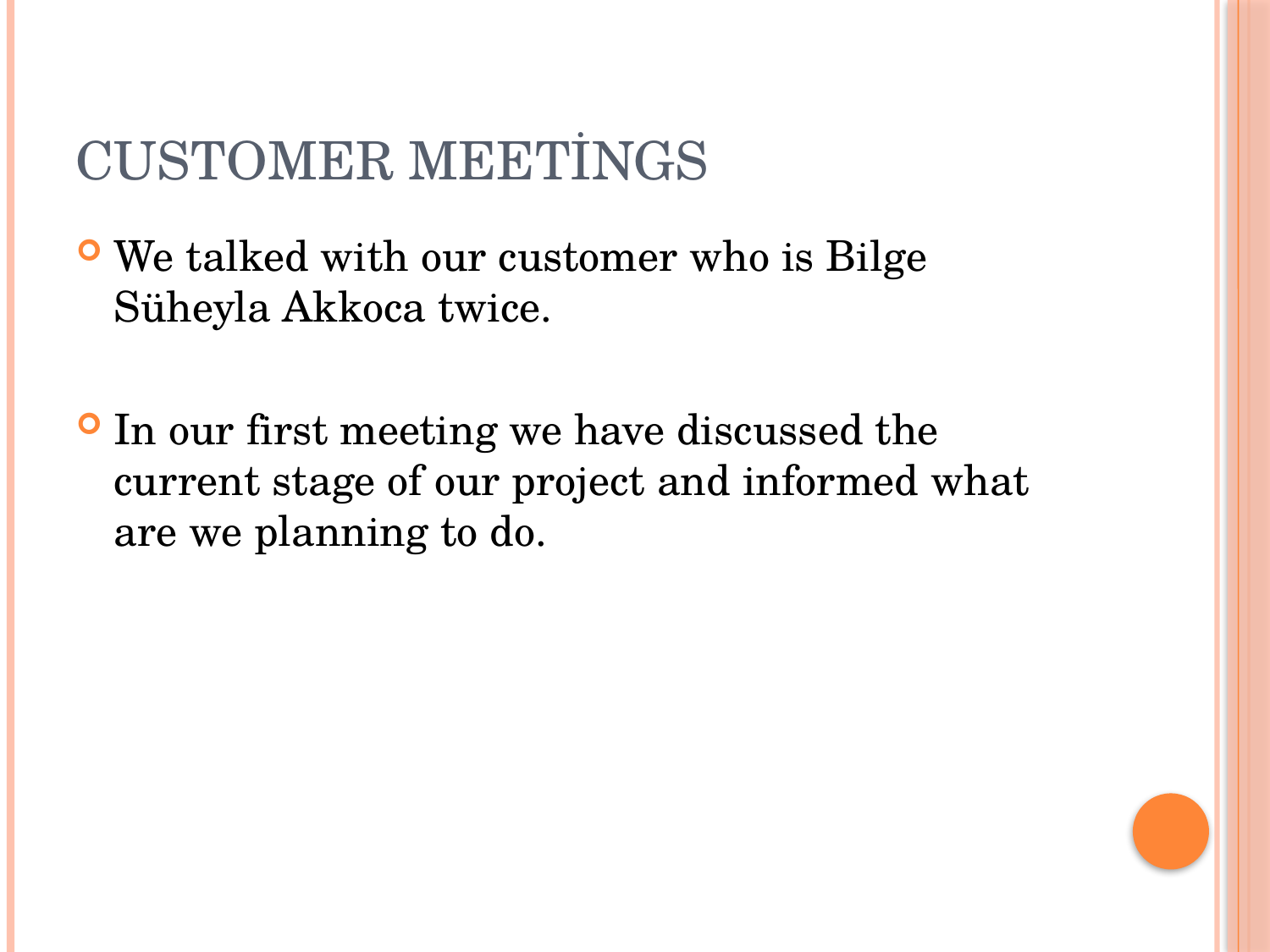

# Customer Meetings
We talked with our customer who is Bilge Süheyla Akkoca twice.

In our first meeting we have discussed the current stage of our project and informed what are we planning to do.